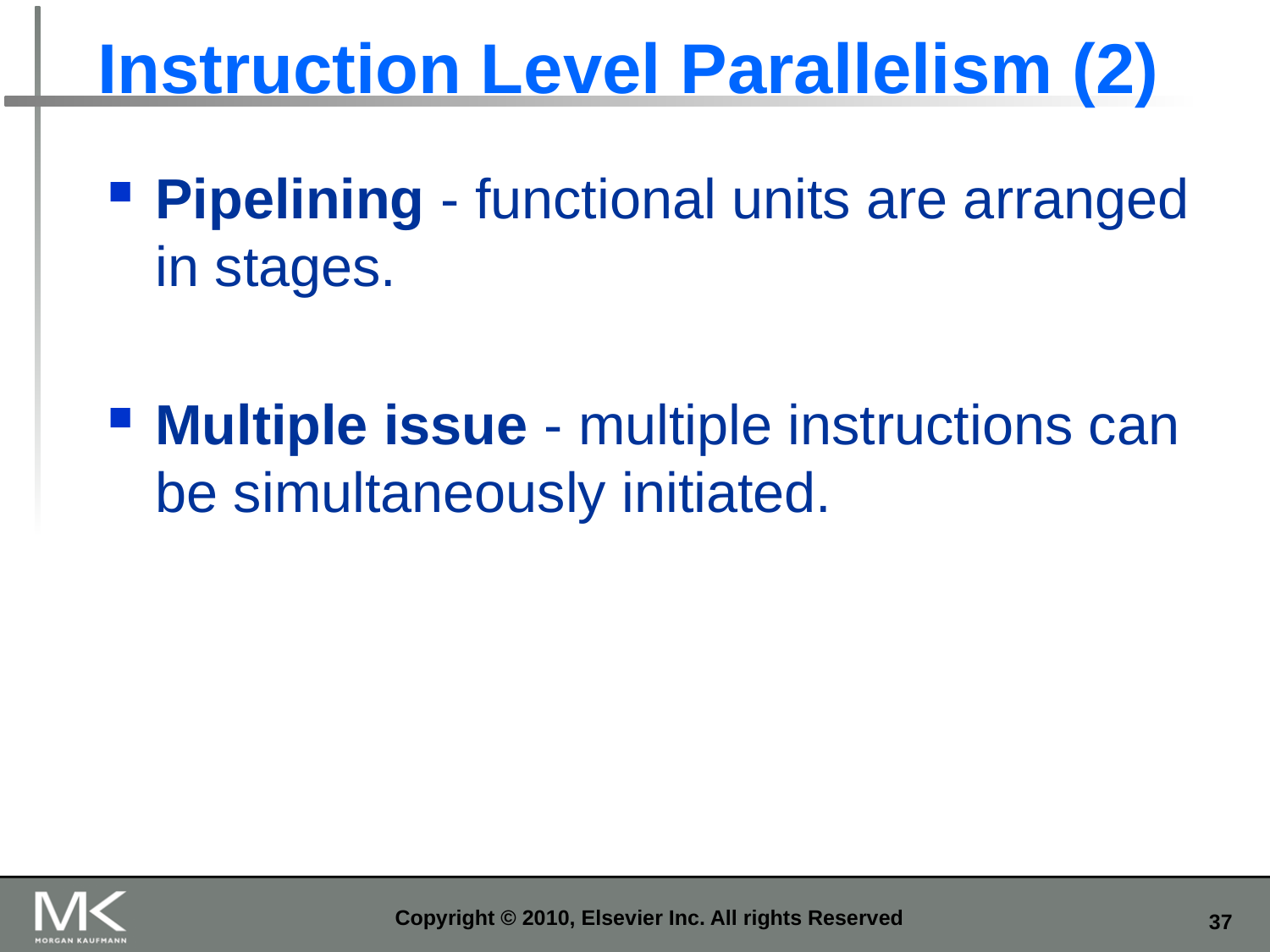

# Instruction Level Parallelism (2)
Pipelining - functional units are arranged in stages.

Multiple issue - multiple instructions can be simultaneously initiated.
Copyright © 2010, Elsevier Inc. All rights Reserved